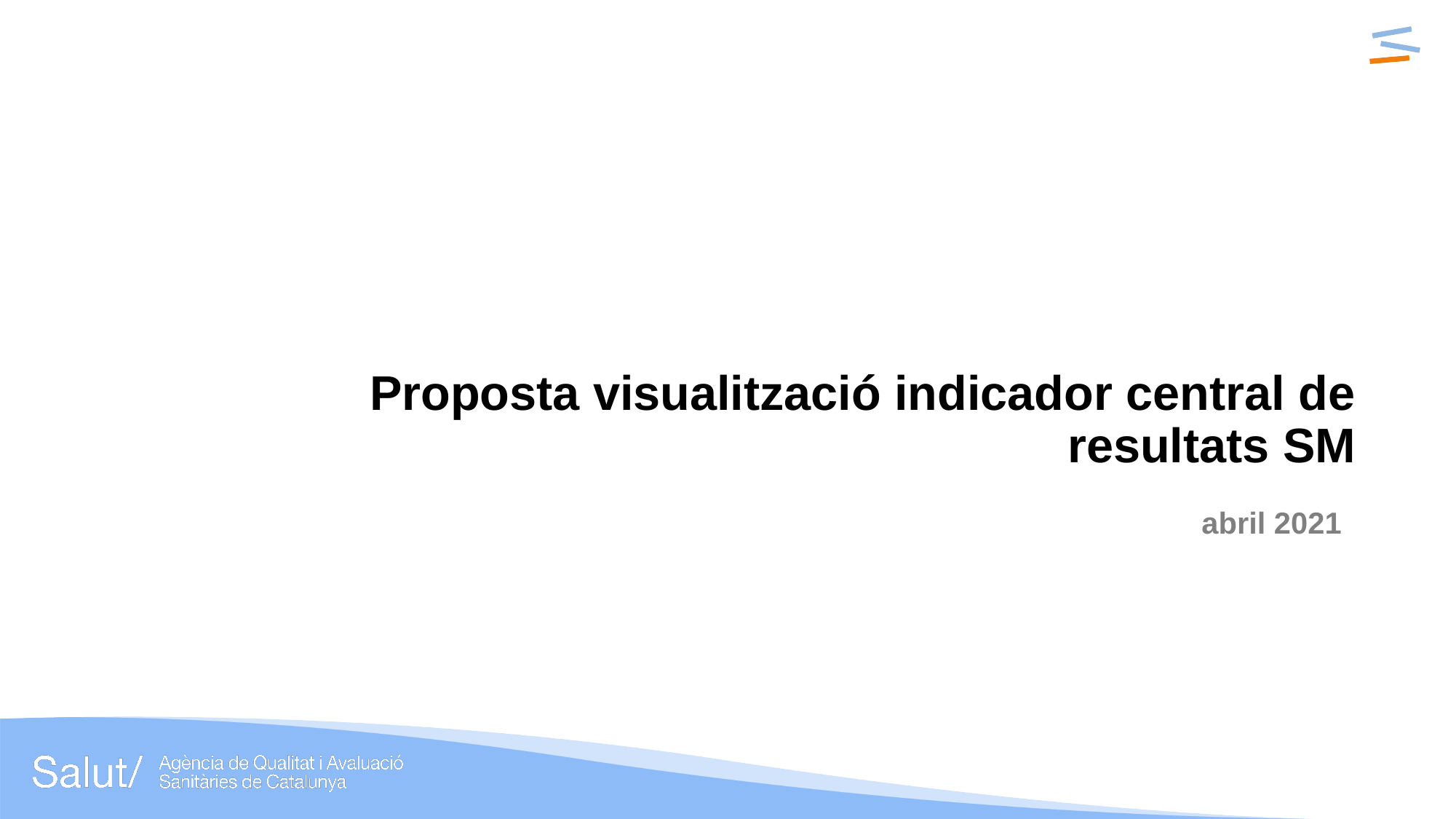

# Proposta visualització indicador central de resultats SM
abril 2021